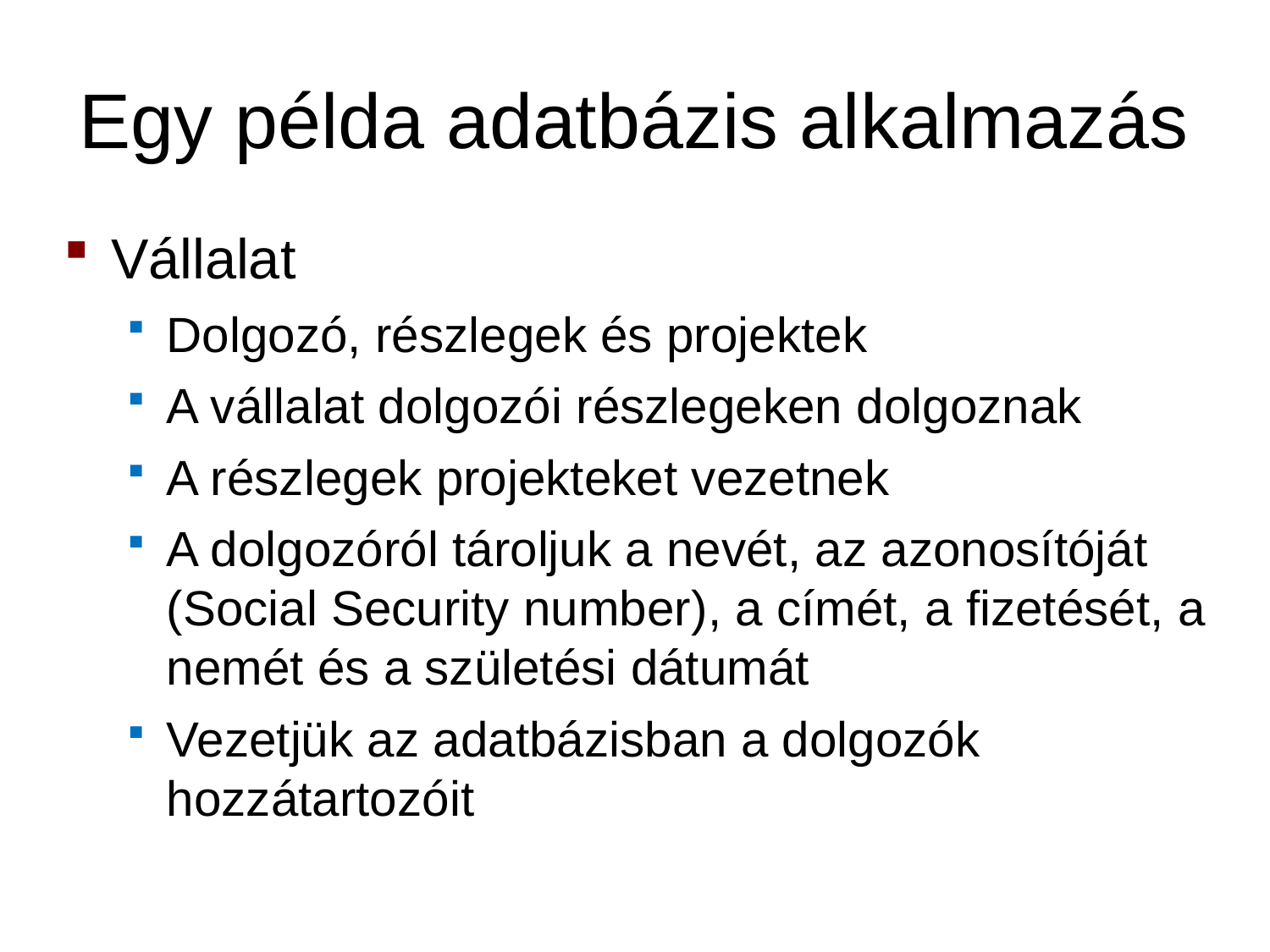

# Egy példa adatbázis alkalmazás
Vállalat
Dolgozó, részlegek és projektek
A vállalat dolgozói részlegeken dolgoznak
A részlegek projekteket vezetnek
A dolgozóról tároljuk a nevét, az azonosítóját (Social Security number), a címét, a fizetését, a nemét és a születési dátumát
Vezetjük az adatbázisban a dolgozók hozzátartozóit